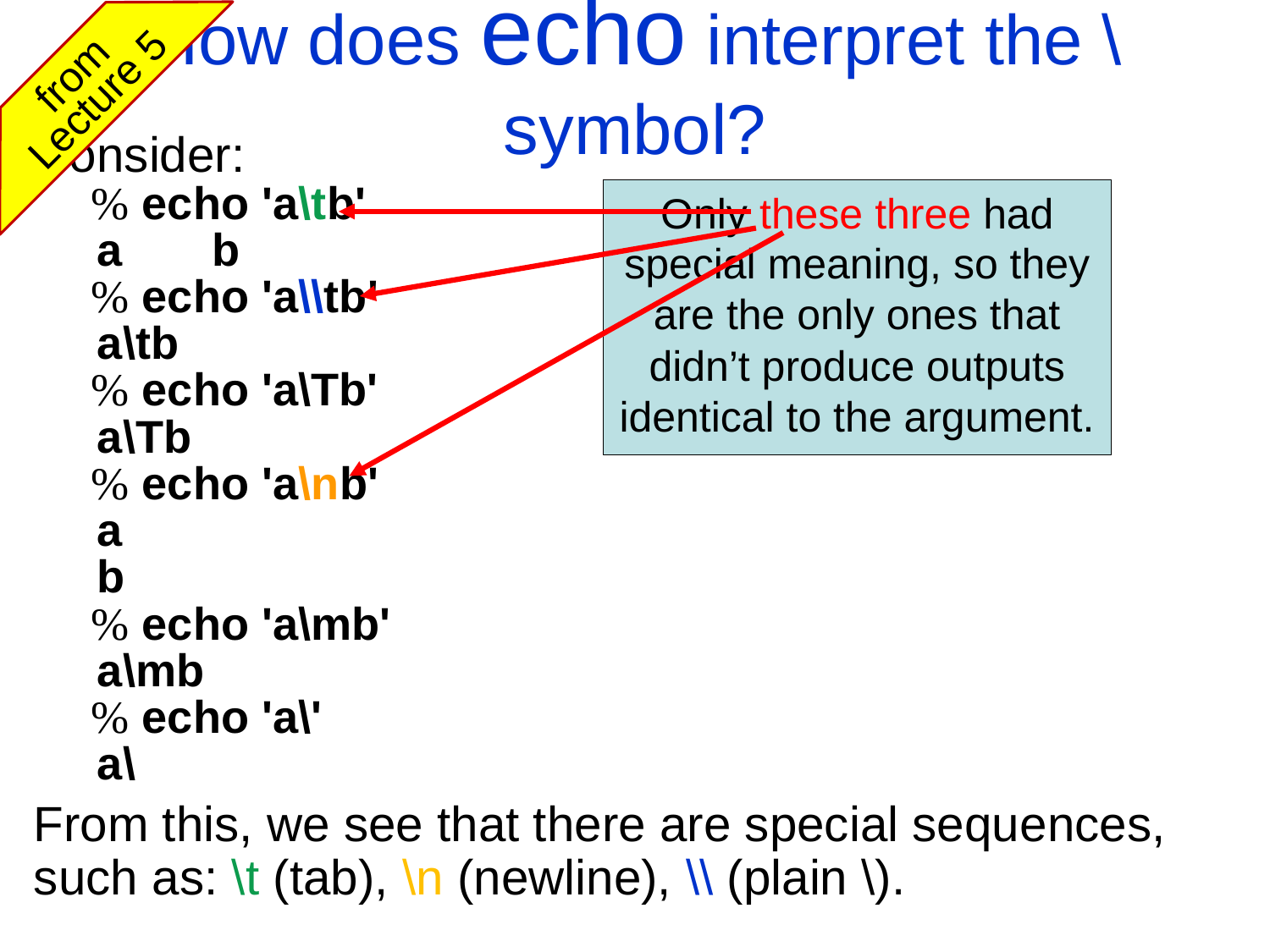

How does echo interpret the \ symbol?
from
Lecture 5
Consider:
     % echo 'a\tb'
     a       b
     % echo 'a\\tb'
     a\tb
     % echo 'a\Tb'
     a\Tb
     % echo 'a\nb'
     a
     b
     % echo 'a\mb'
     a\mb
     % echo 'a\'
     a\
From this, we see that there are special sequences, such as: \t (tab), \n (newline), \\ (plain \).

Only these three had special meaning, so they are the only ones that didn’t produce outputs identical to the argument.